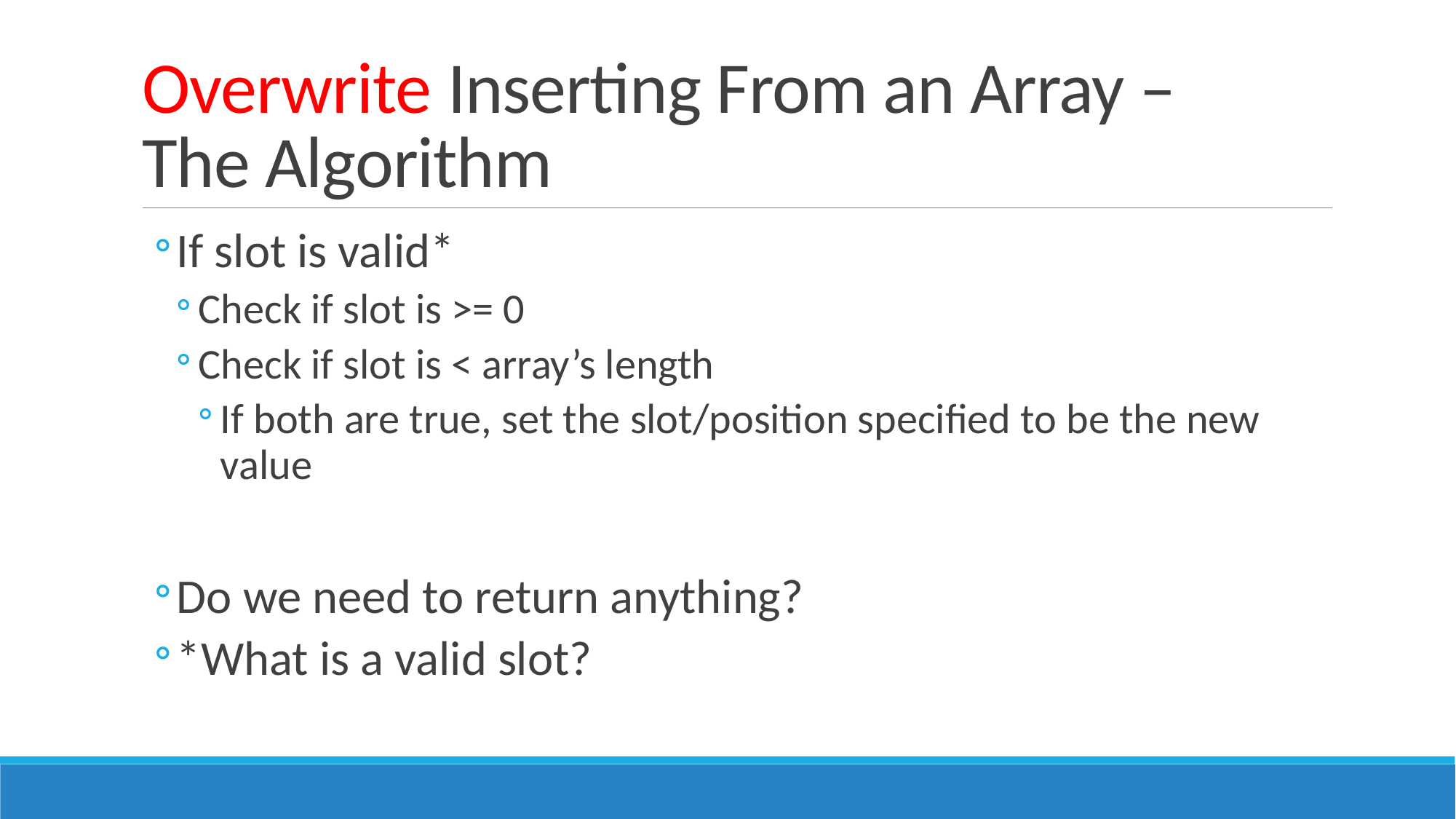

# Overwrite Inserting From an Array – The Algorithm
If slot is valid*
Check if slot is >= 0
Check if slot is < array’s length
If both are true, set the slot/position specified to be the new value

Do we need to return anything?
*What is a valid slot?